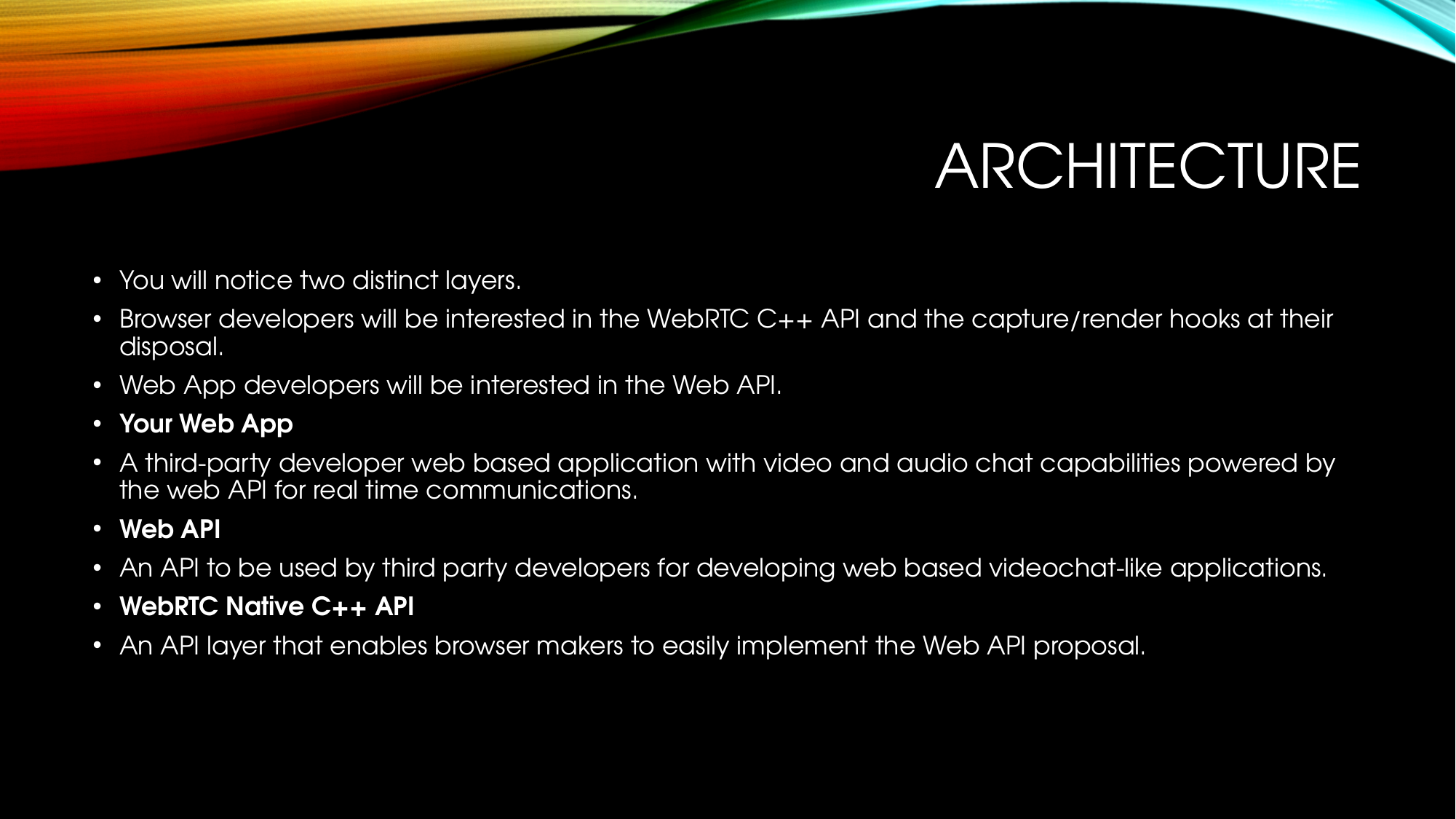

# Architecture
You will notice two distinct layers.
Browser developers will be interested in the WebRTC C++ API and the capture/render hooks at their disposal.
Web App developers will be interested in the Web API.
Your Web App
A third-party developer web based application with video and audio chat capabilities powered by the web API for real time communications.
Web API
An API to be used by third party developers for developing web based videochat-like applications.
WebRTC Native C++ API
An API layer that enables browser makers to easily implement the Web API proposal.